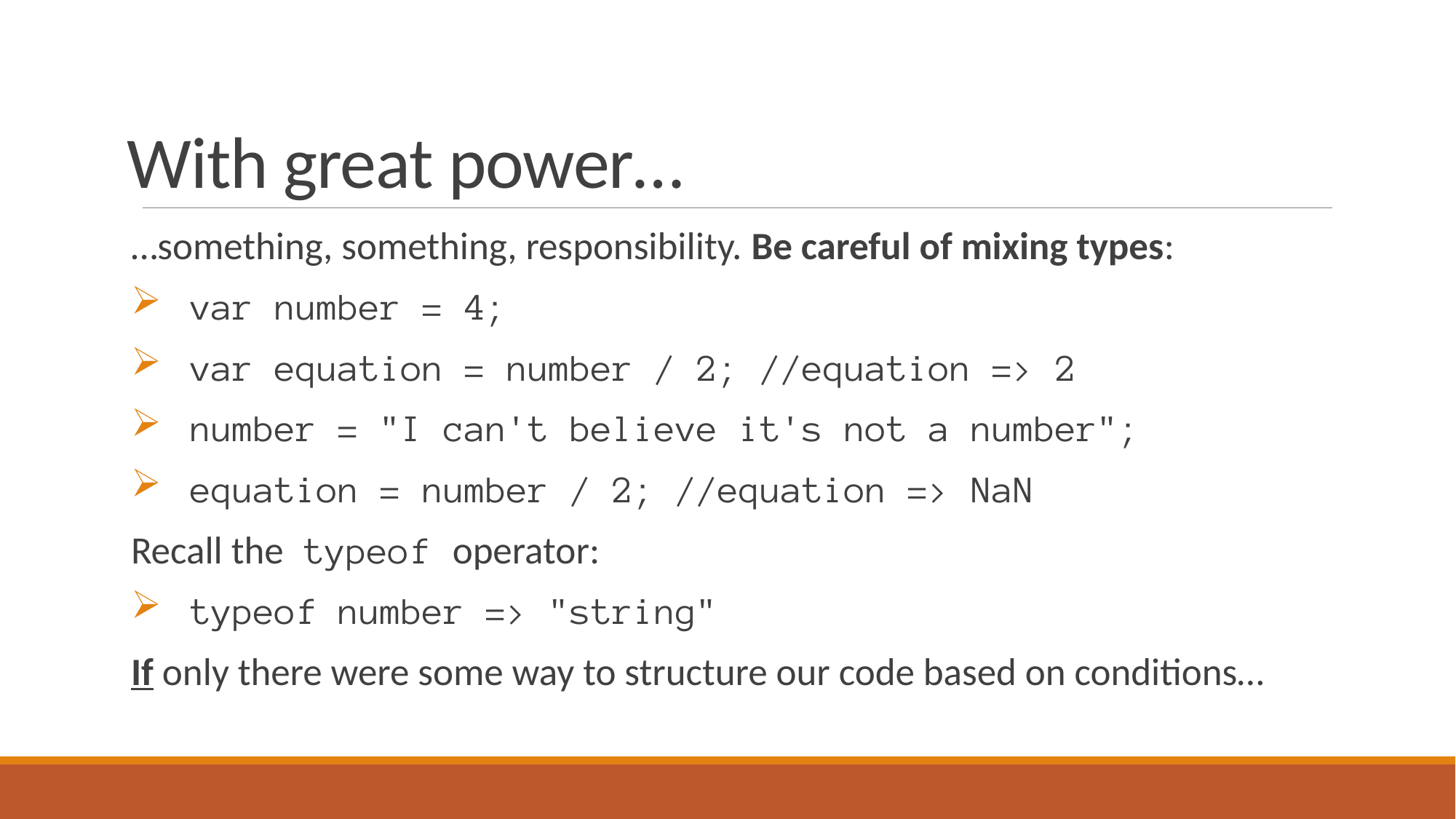

# With great power…
…something, something, responsibility. Be careful of mixing types:
var number = 4;
var equation = number / 2; //equation => 2
number = "I can't believe it's not a number";
equation = number / 2; //equation => NaN
Recall the typeof operator:
typeof number => "string"
If only there were some way to structure our code based on conditions…